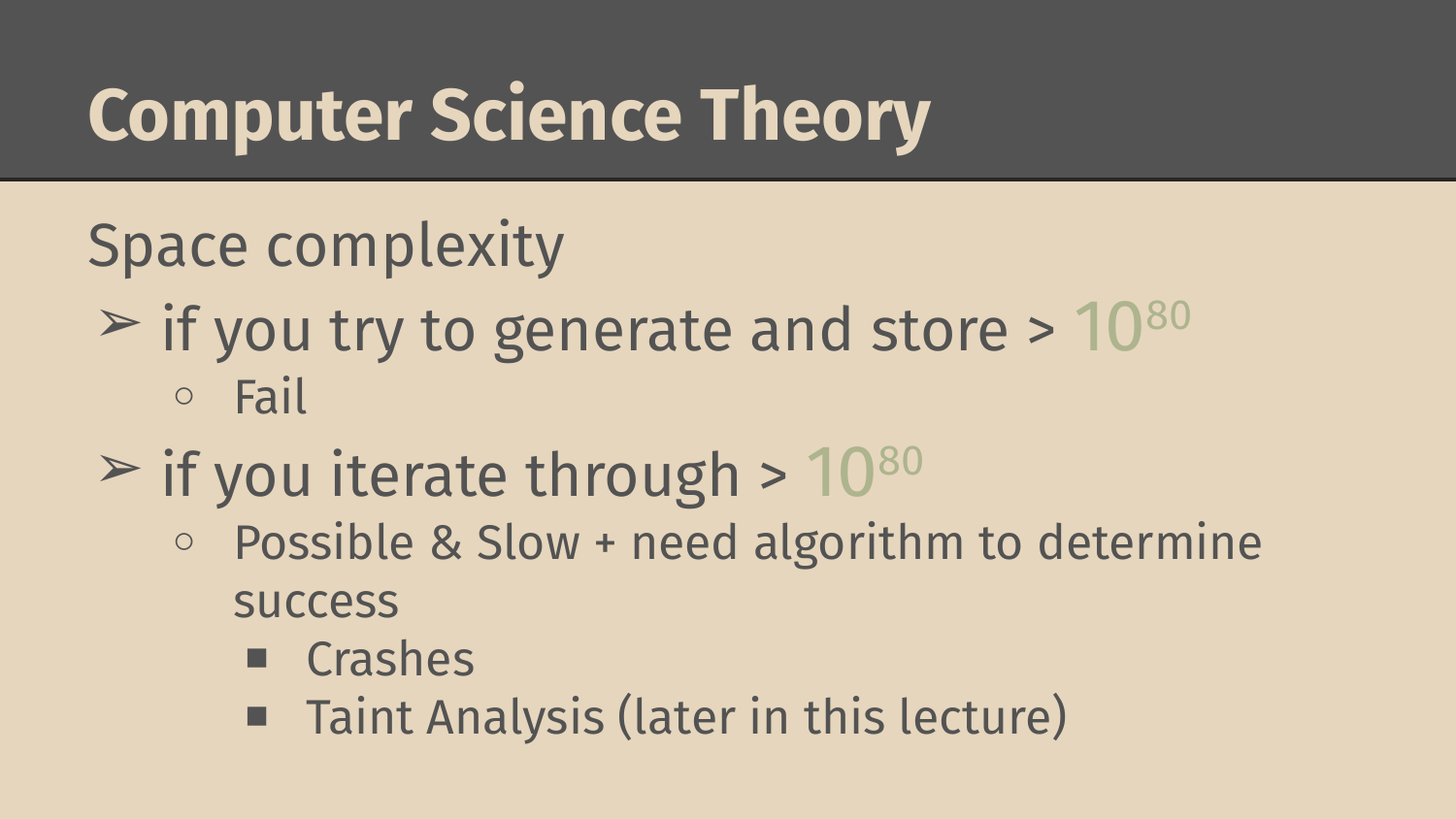

# Computer Science Theory
Space complexity
if you try to generate and store > 1080
Fail
if you iterate through > 1080
Possible & Slow + need algorithm to determine success
Crashes
Taint Analysis (later in this lecture)